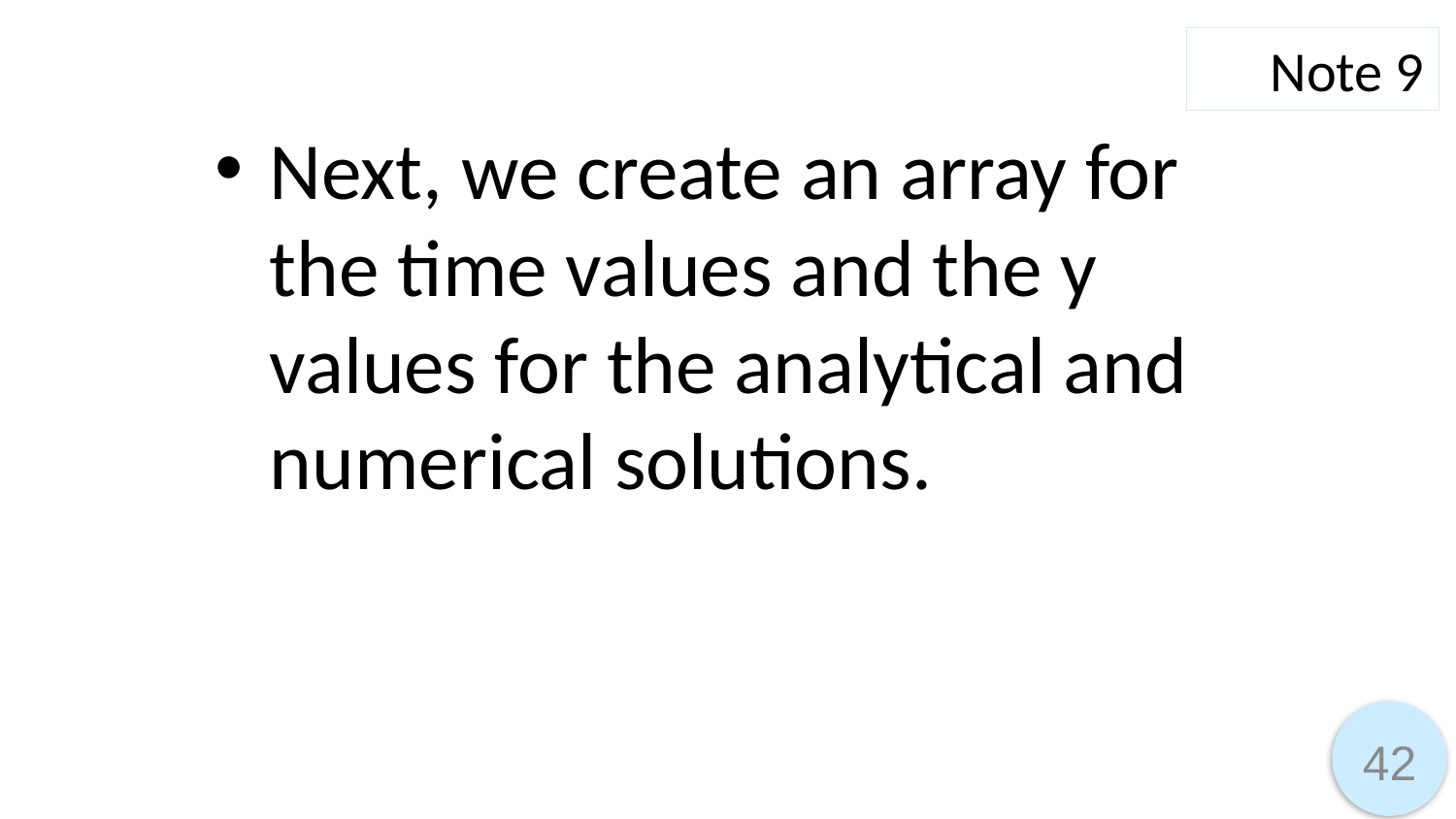

Note 9
Next, we create an array for the time values and the y values for the analytical and numerical solutions.
42